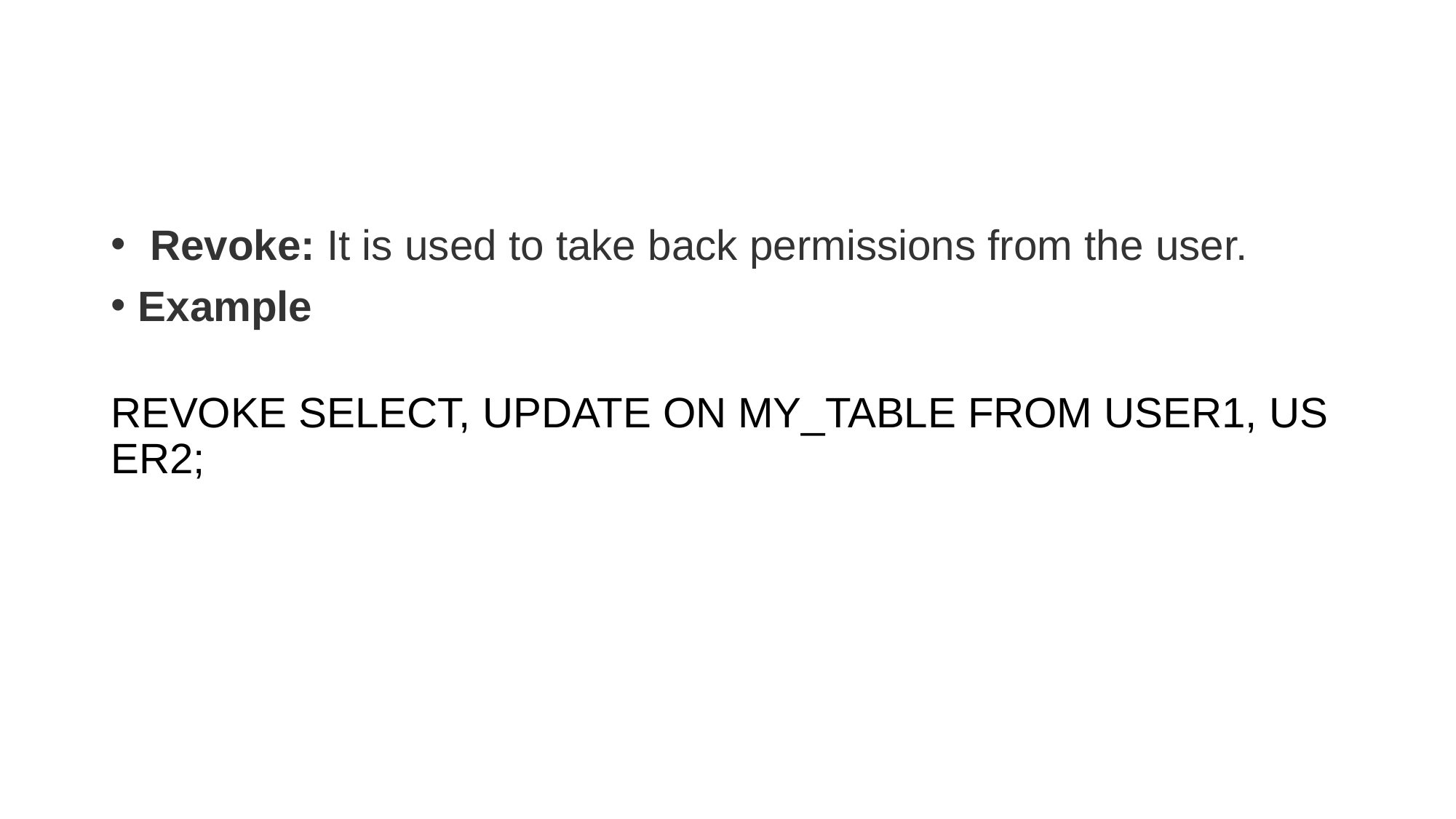

#
 Revoke: It is used to take back permissions from the user.
Example
	REVOKE SELECT, UPDATE ON MY_TABLE FROM USER1, USER2;